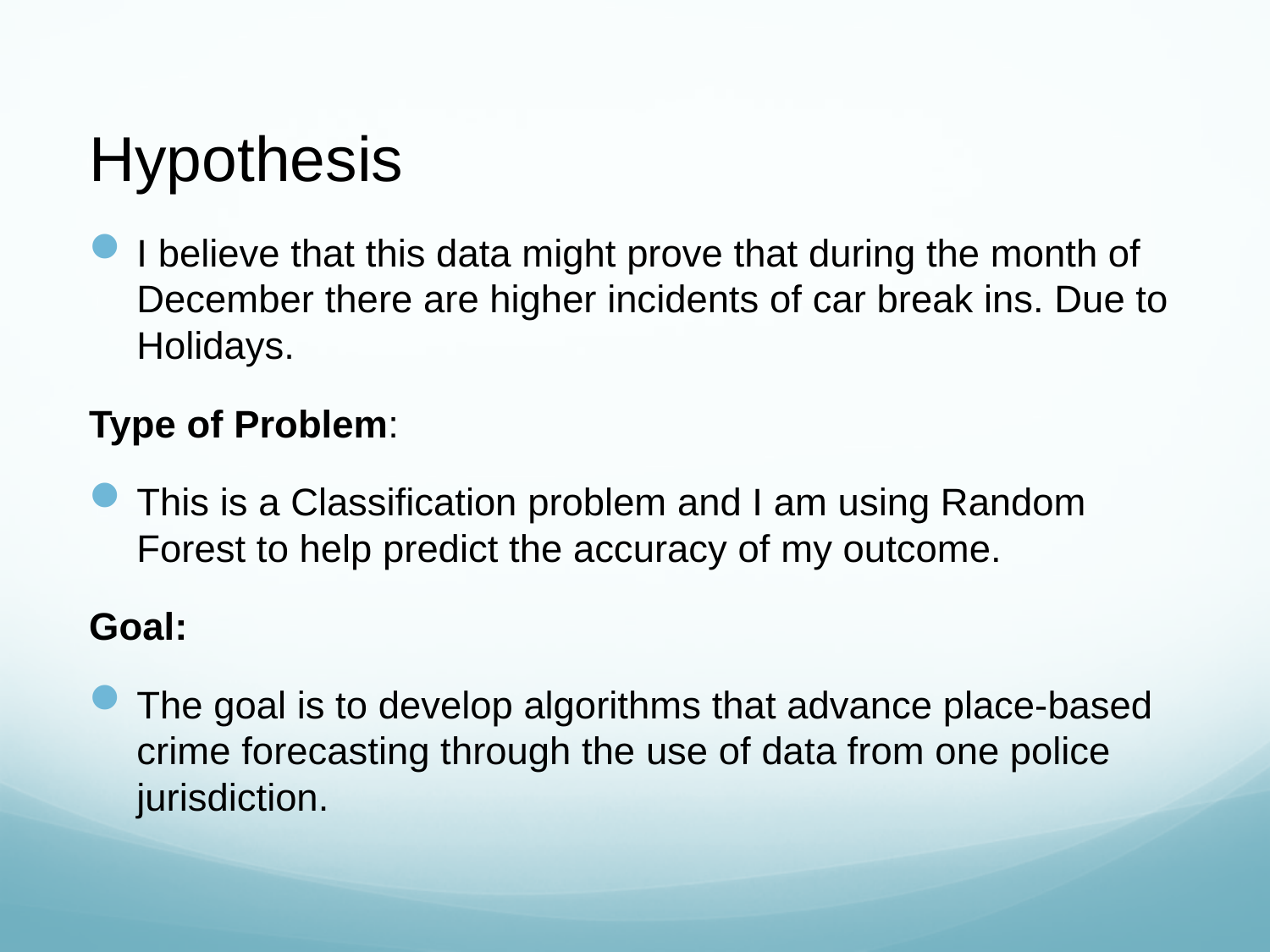

# Hypothesis
I believe that this data might prove that during the month of December there are higher incidents of car break ins. Due to Holidays.
Type of Problem:
This is a Classification problem and I am using Random Forest to help predict the accuracy of my outcome.
Goal:
The goal is to develop algorithms that advance place-based crime forecasting through the use of data from one police jurisdiction.